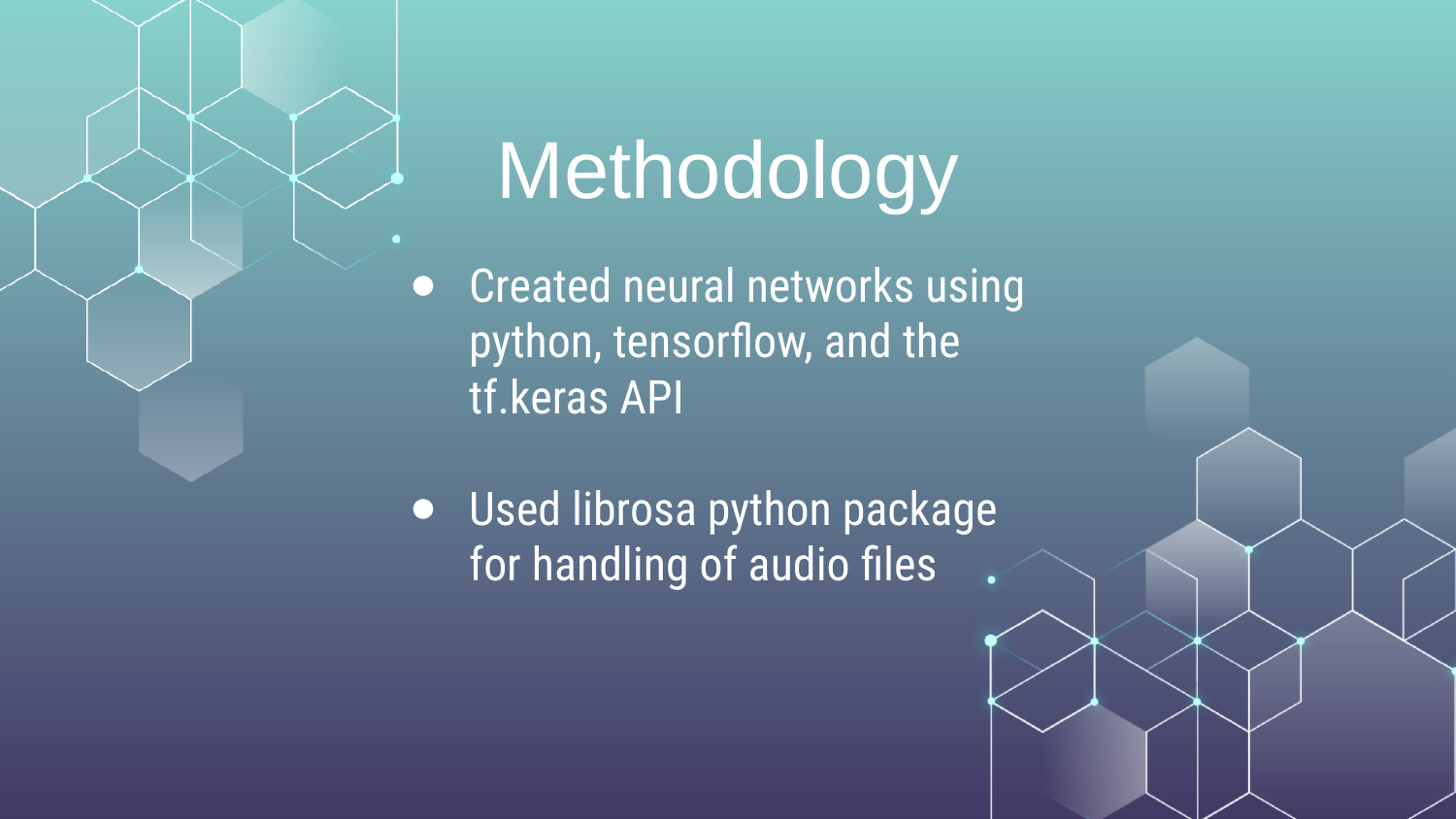

Methodology
Created neural networks using python, tensorflow, and the tf.keras API

Used librosa python package for handling of audio files